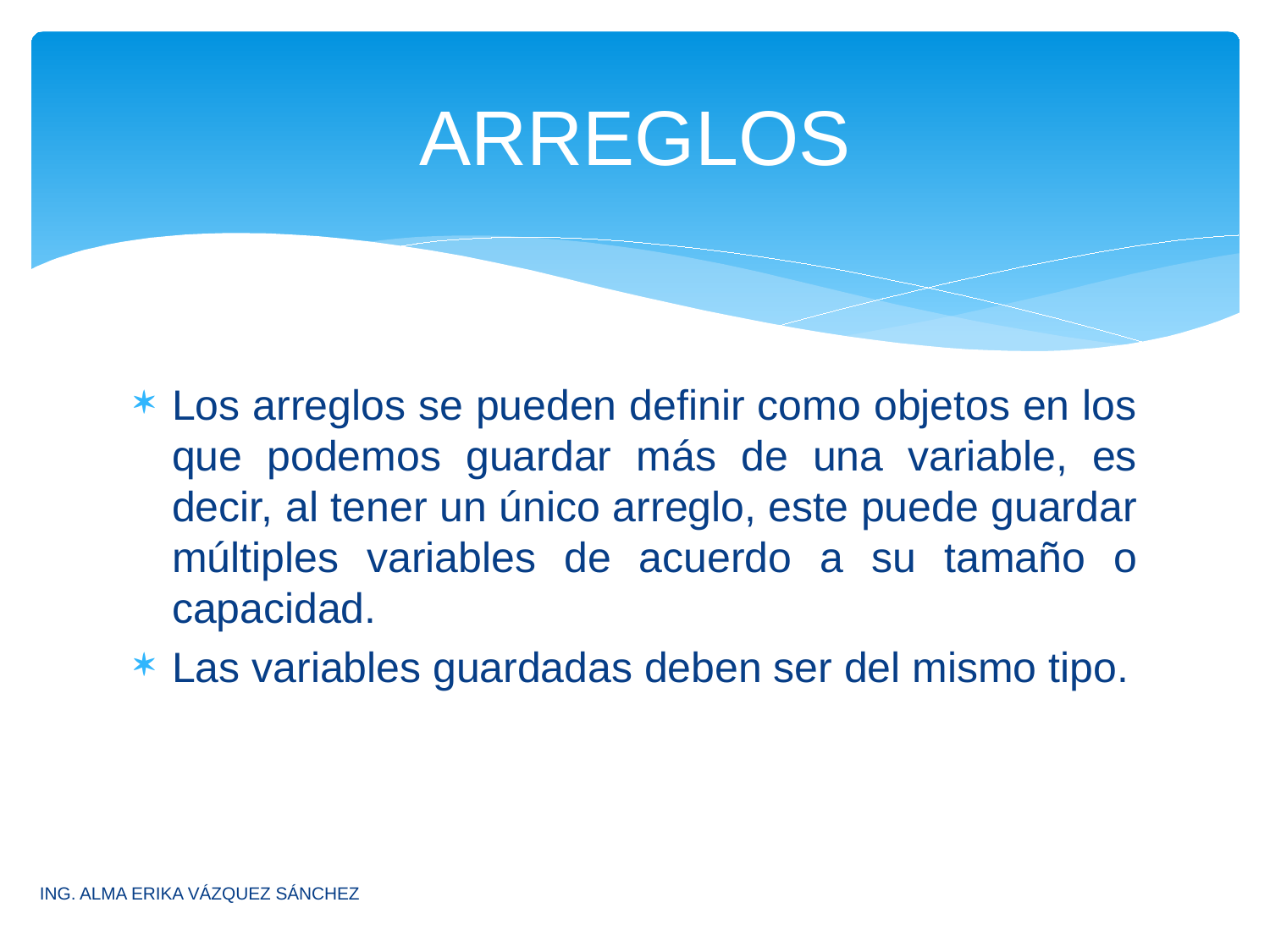

# ARREGLOS
Los arreglos se pueden definir como objetos en los que podemos guardar más de una variable, es decir, al tener un único arreglo, este puede guardar múltiples variables de acuerdo a su tamaño o capacidad.
Las variables guardadas deben ser del mismo tipo.
ING. ALMA ERIKA VÁZQUEZ SÁNCHEZ